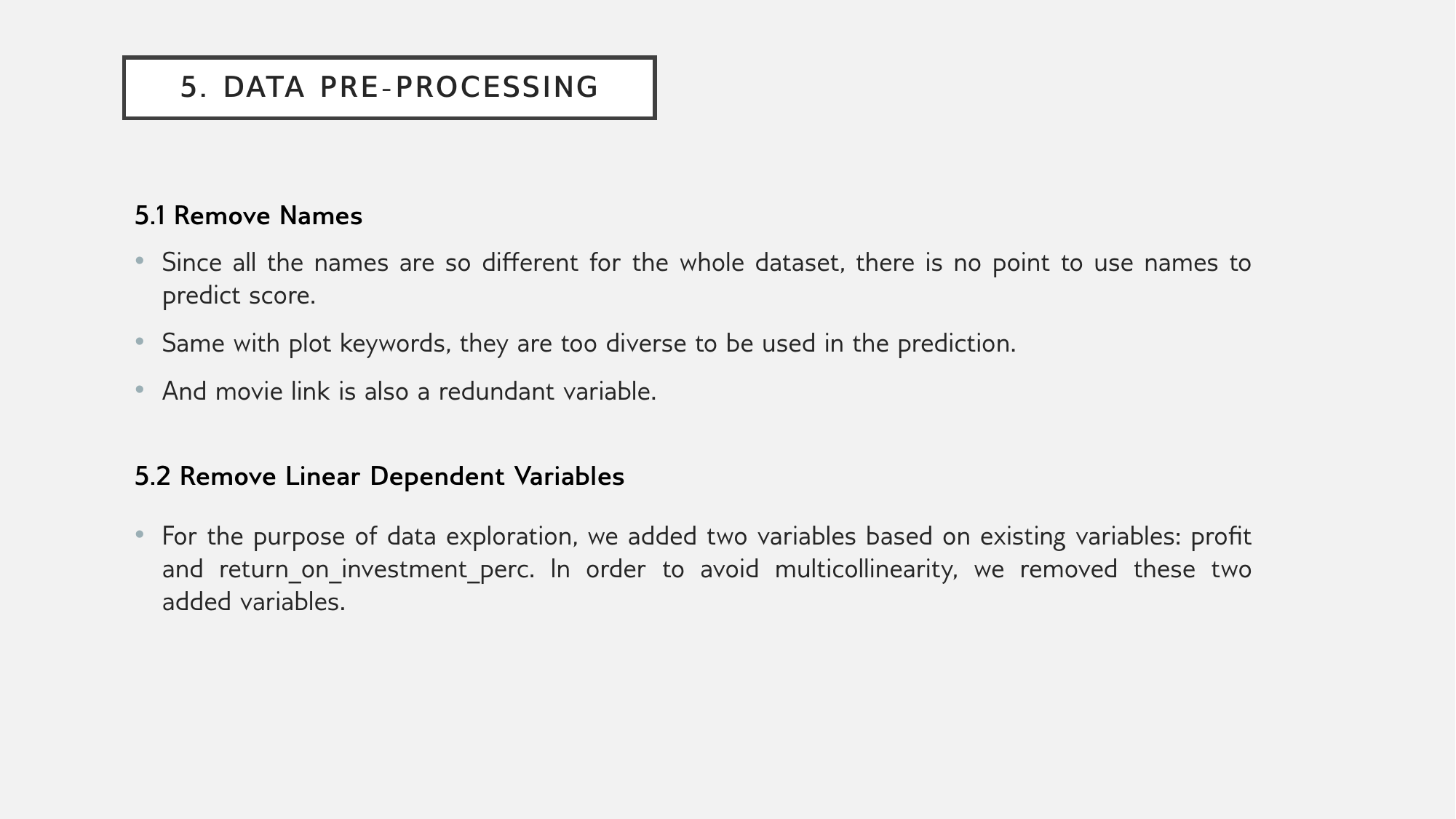

ata description:

5. Data pre-processing
5.1 Remove Names
Since all the names are so different for the whole dataset, there is no point to use names to predict score.
Same with plot keywords, they are too diverse to be used in the prediction.
And movie link is also a redundant variable.
5.2 Remove Linear Dependent Variables

For the purpose of data exploration, we added two variables based on existing variables: profit and return_on_investment_perc. In order to avoid multicollinearity, we removed these two added variables.